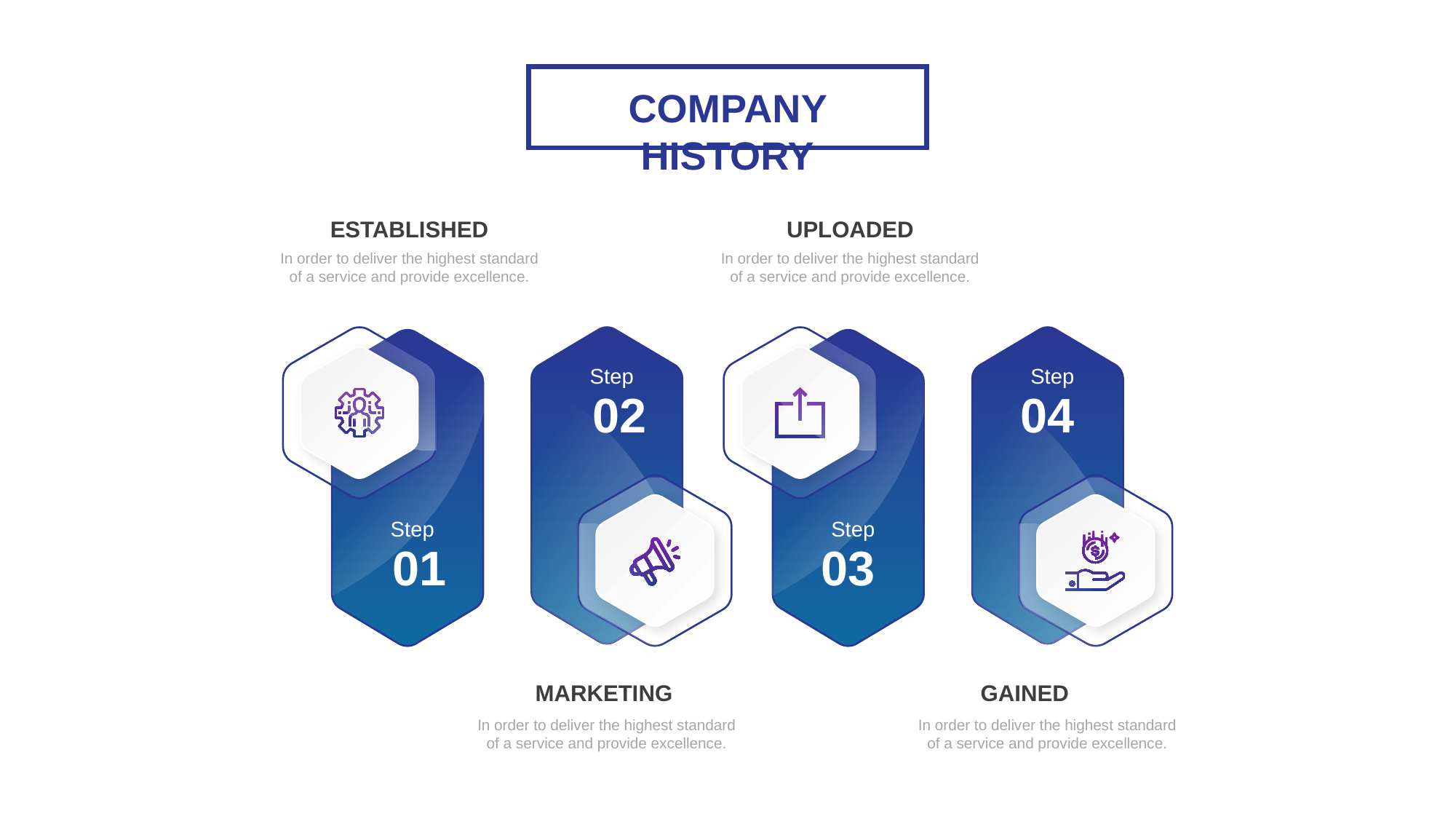

COMPANY HISTORY
ESTABLISHED
In order to deliver the highest standard
of a service and provide excellence.

Step

02

Step

01
MARKETING
In order to deliver the highest standard
of a service and provide excellence.
UPLOADED
In order to deliver the highest standard
of a service and provide excellence.

Step

04

Step

03
GAINED
In order to deliver the highest standard
of a service and provide excellence.